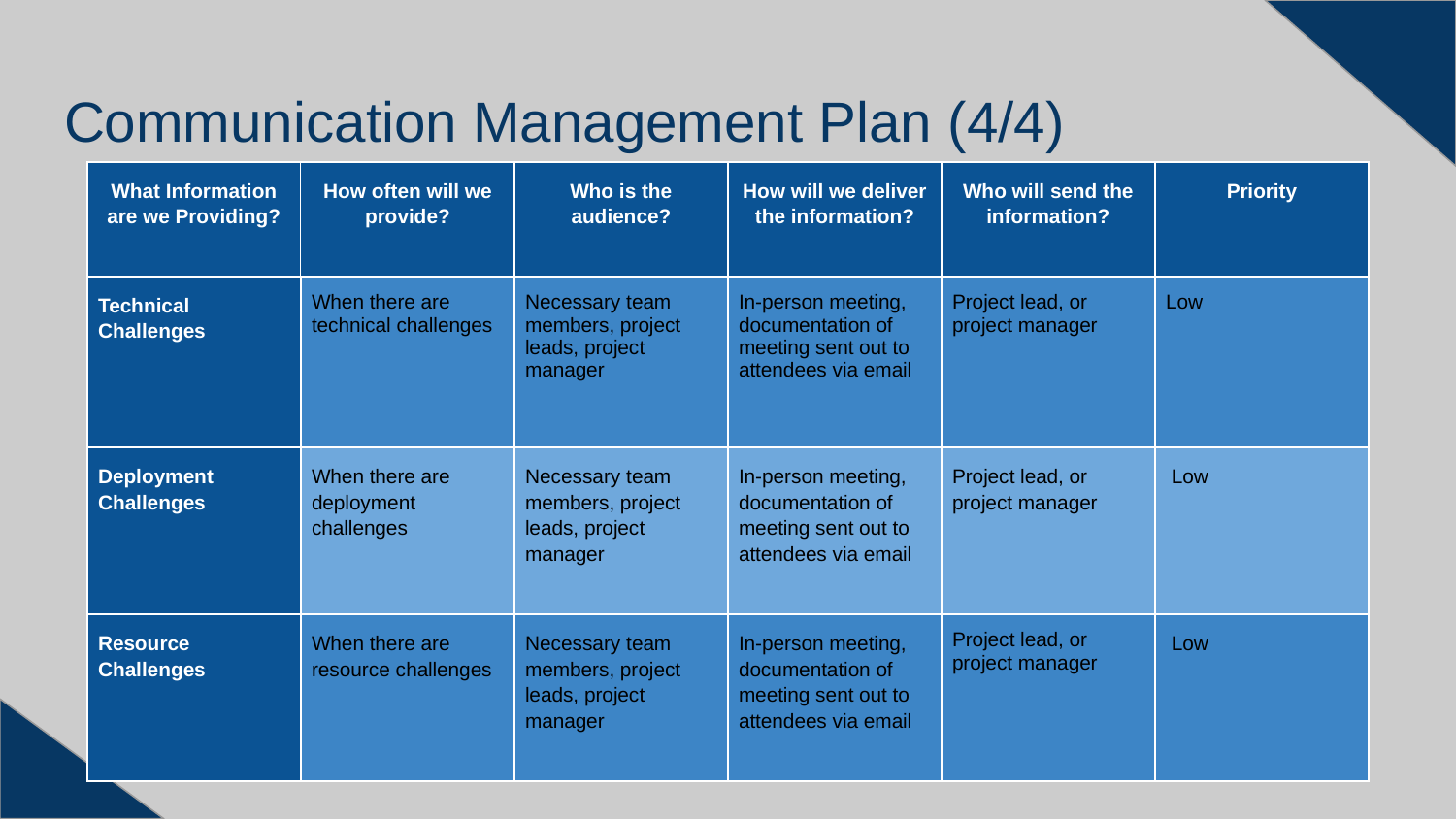

# Communication Management Plan (4/4)
| What Information are we Providing? | How often will we provide? | Who is the audience? | How will we deliver the information? | Who will send the information? | Priority |
| --- | --- | --- | --- | --- | --- |
| Technical Challenges | When there are technical challenges | Necessary team members, project leads, project manager | In-person meeting, documentation of meeting sent out to attendees via email | Project lead, or project manager | Low |
| Deployment Challenges | When there are deployment challenges | Necessary team members, project leads, project manager | In-person meeting, documentation of meeting sent out to attendees via email | Project lead, or project manager | Low |
| Resource Challenges | When there are resource challenges | Necessary team members, project leads, project manager | In-person meeting, documentation of meeting sent out to attendees via email | Project lead, or project manager | Low |